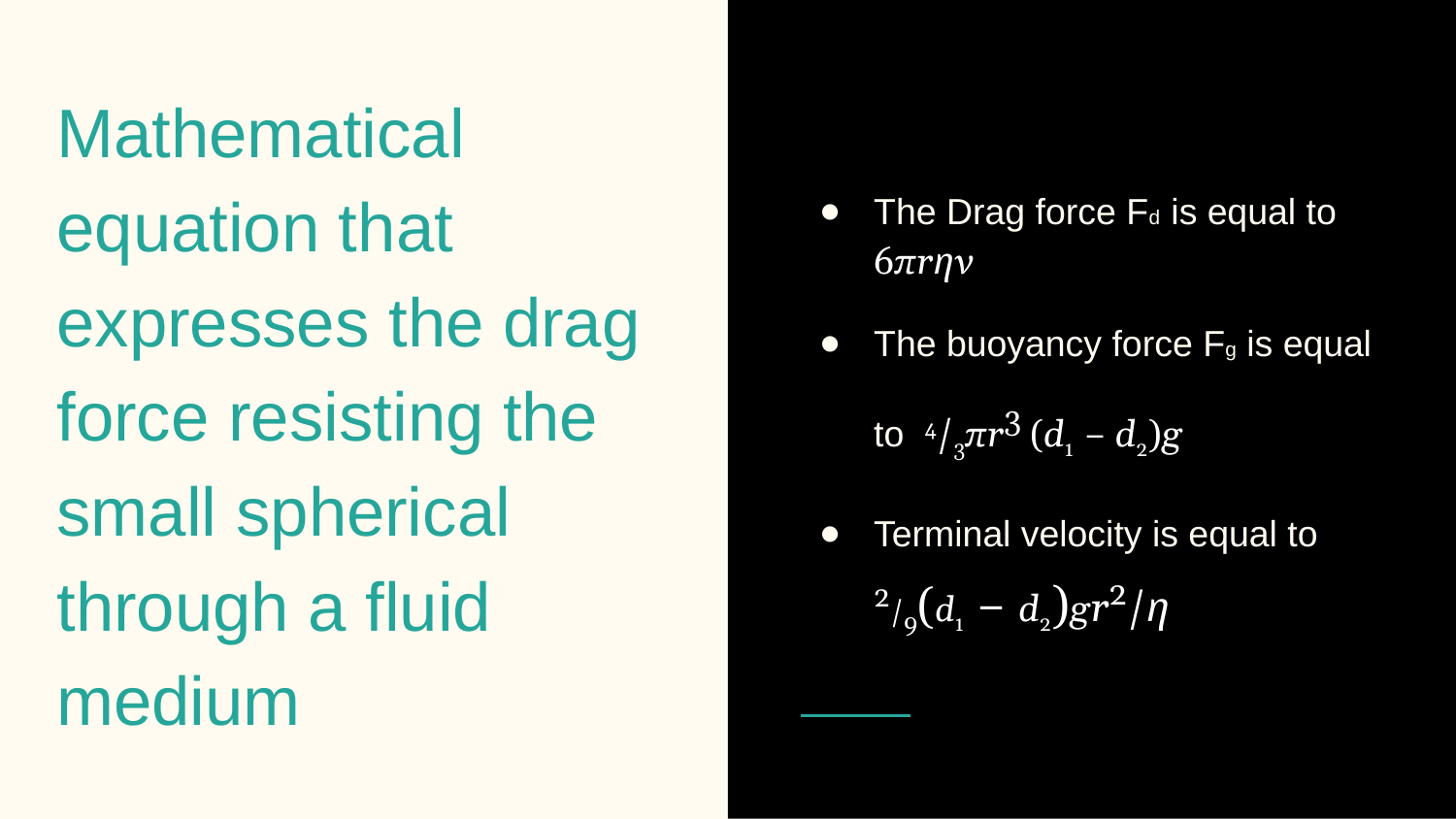

The Drag force Fd  is equal to 6πrηv
The buoyancy force Fg is equal to  4/3πr3 (d1 − d2)g
Terminal velocity is equal to 2/9(d1 − d2)gr2/η
# Mathematical equation that expresses the drag force resisting the small spherical through a fluid medium